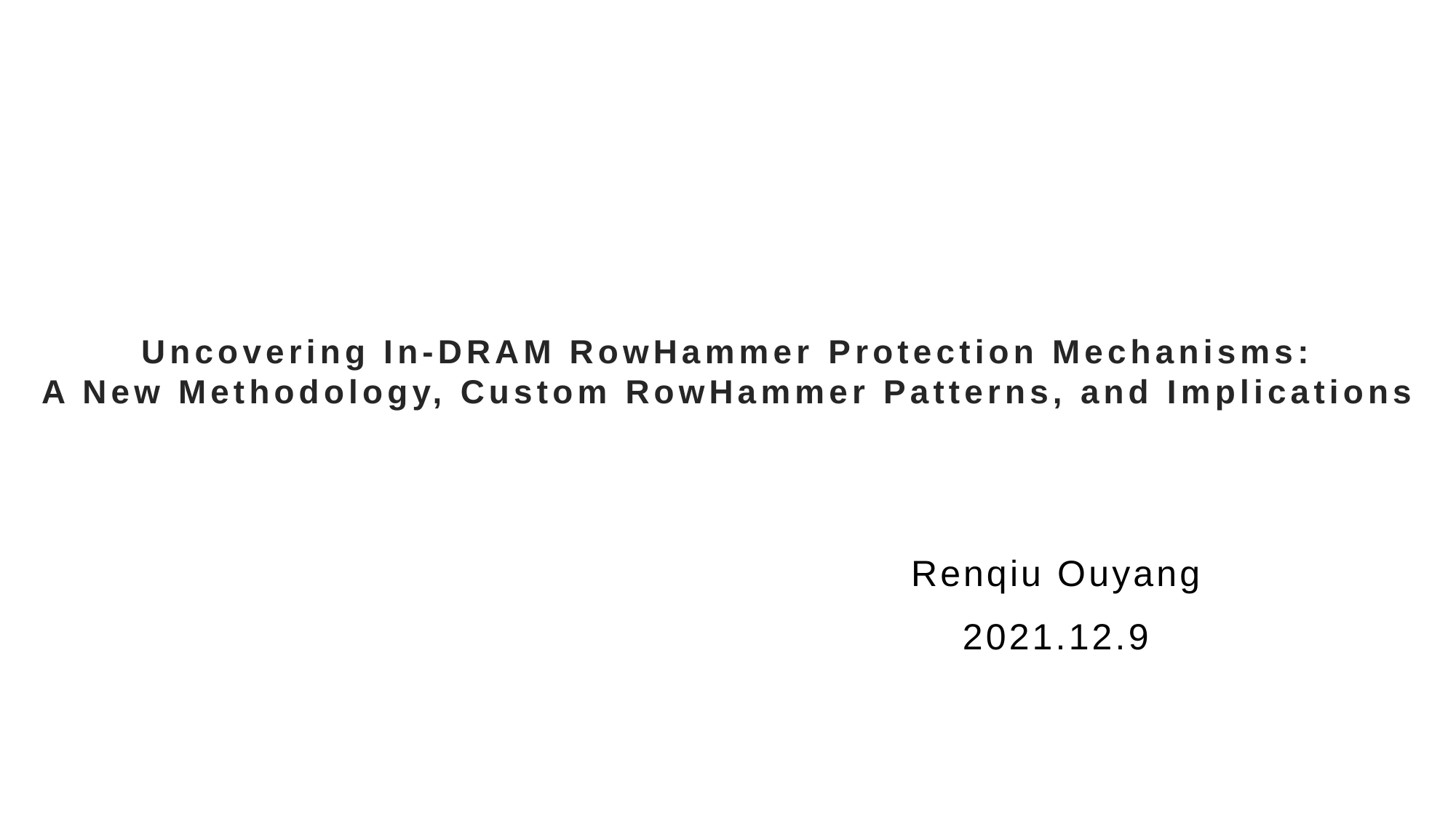

# Uncovering In-DRAM RowHammer Protection Mechanisms: A New Methodology, Custom RowHammer Patterns, and Implications
Renqiu Ouyang
2021.12.9